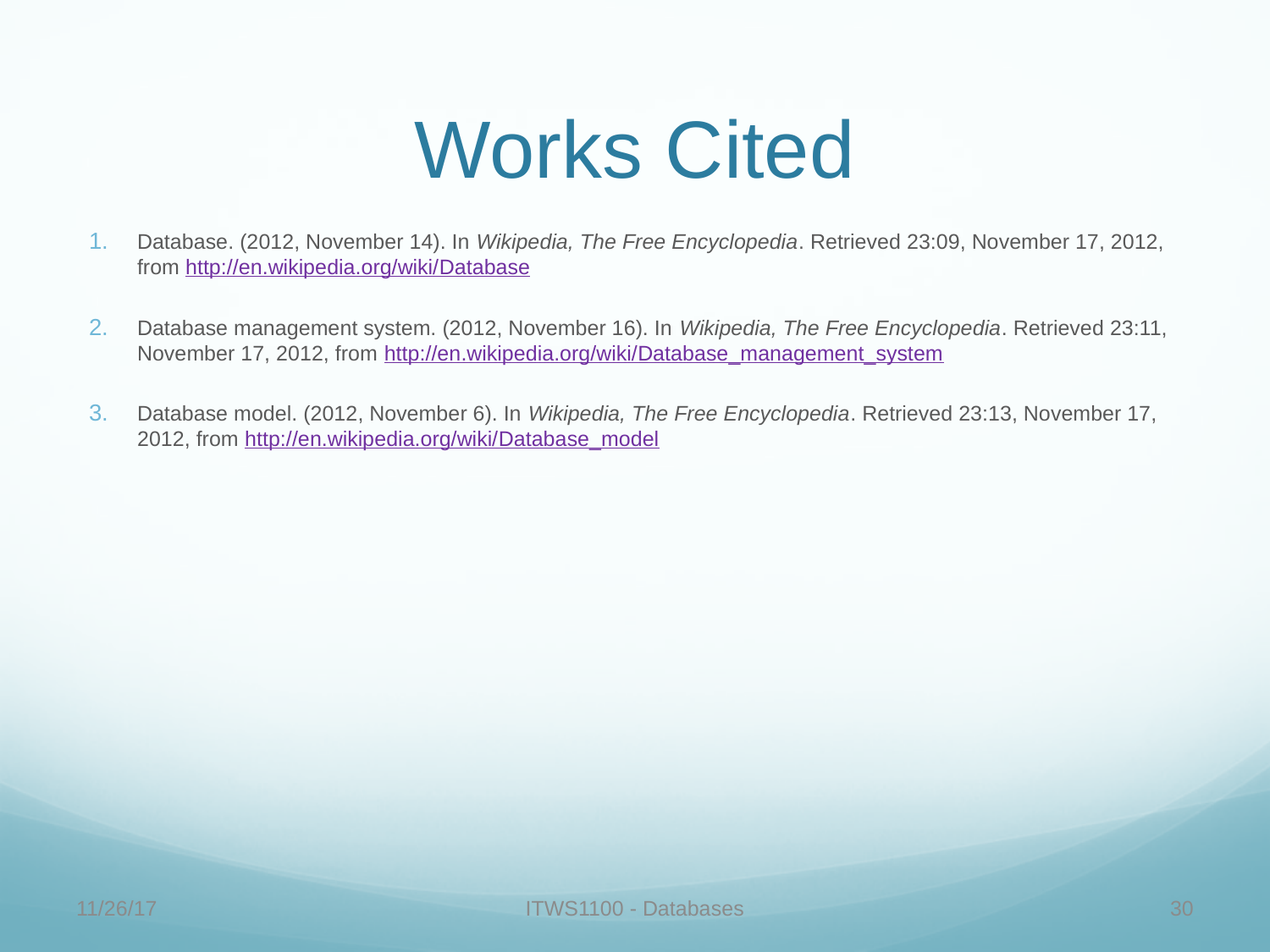

# Works Cited
Database. (2012, November 14). In Wikipedia, The Free Encyclopedia. Retrieved 23:09, November 17, 2012, from http://en.wikipedia.org/wiki/Database
Database management system. (2012, November 16). In Wikipedia, The Free Encyclopedia. Retrieved 23:11, November 17, 2012, from http://en.wikipedia.org/wiki/Database_management_system
Database model. (2012, November 6). In Wikipedia, The Free Encyclopedia. Retrieved 23:13, November 17, 2012, from http://en.wikipedia.org/wiki/Database_model

11/26/17
ITWS1100 - Databases
30